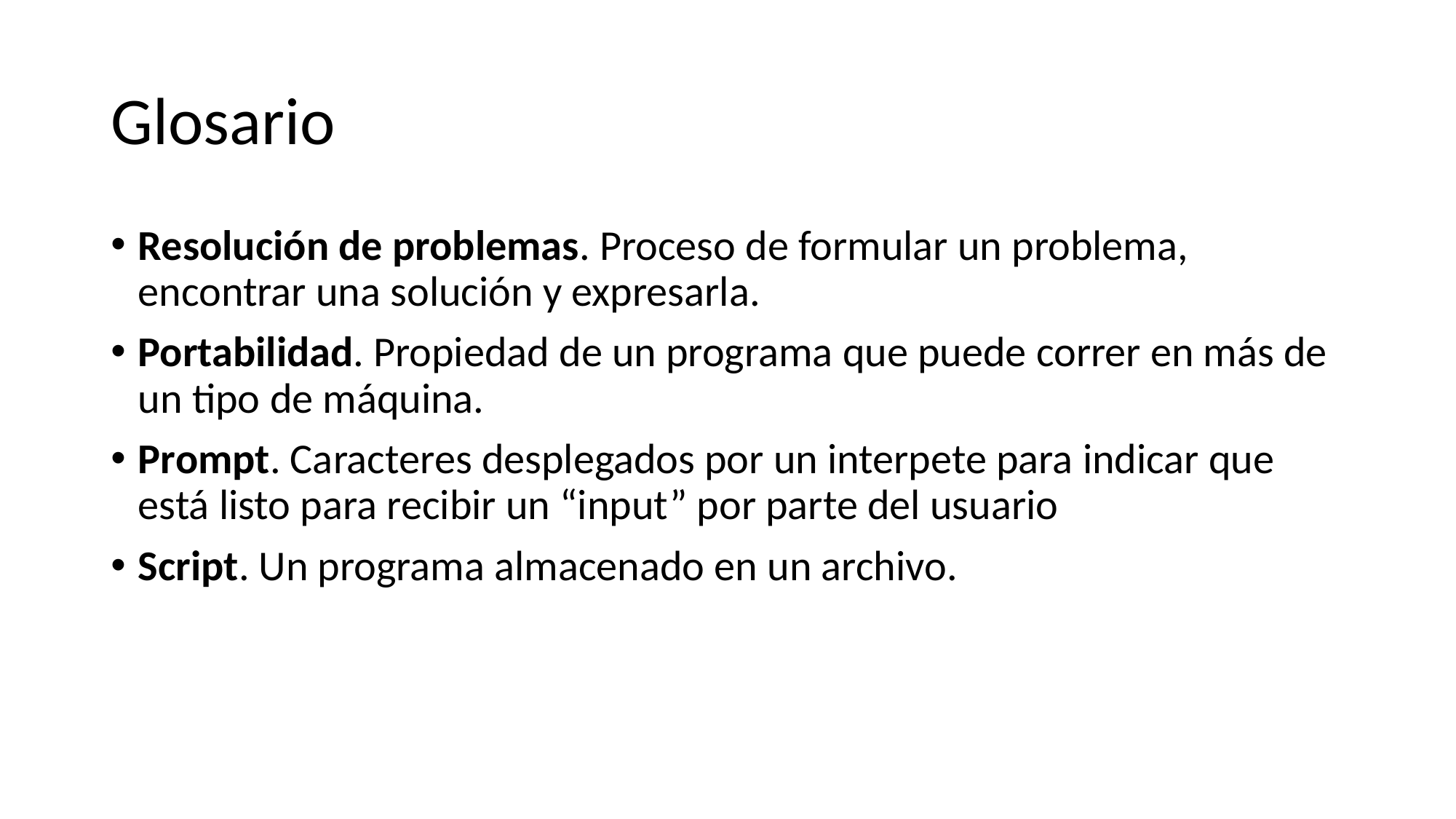

# Glosario
Resolución de problemas. Proceso de formular un problema, encontrar una solución y expresarla.
Portabilidad. Propiedad de un programa que puede correr en más de un tipo de máquina.
Prompt. Caracteres desplegados por un interpete para indicar que está listo para recibir un “input” por parte del usuario
Script. Un programa almacenado en un archivo.